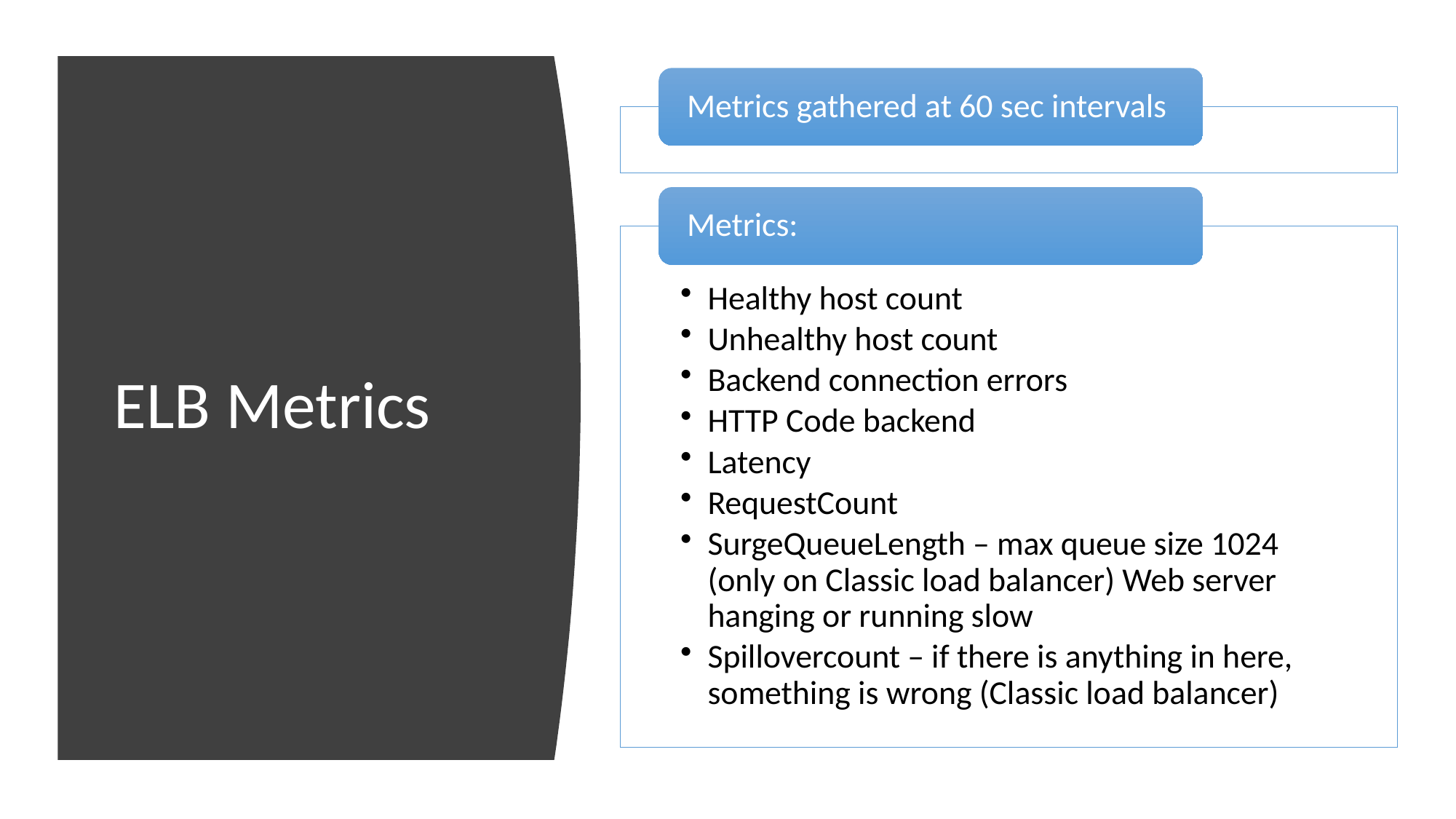

Metrics gathered at 60 sec intervals
Healthy host count
Unhealthy host count
Backend connection errors
HTTP Code backend
Latency
RequestCount
SurgeQueueLength – max queue size 1024 (only on Classic load balancer) Web server hanging or running slow
Spillovercount – if there is anything in here, something is wrong (Classic load balancer)
Metrics:

# ELB Metrics